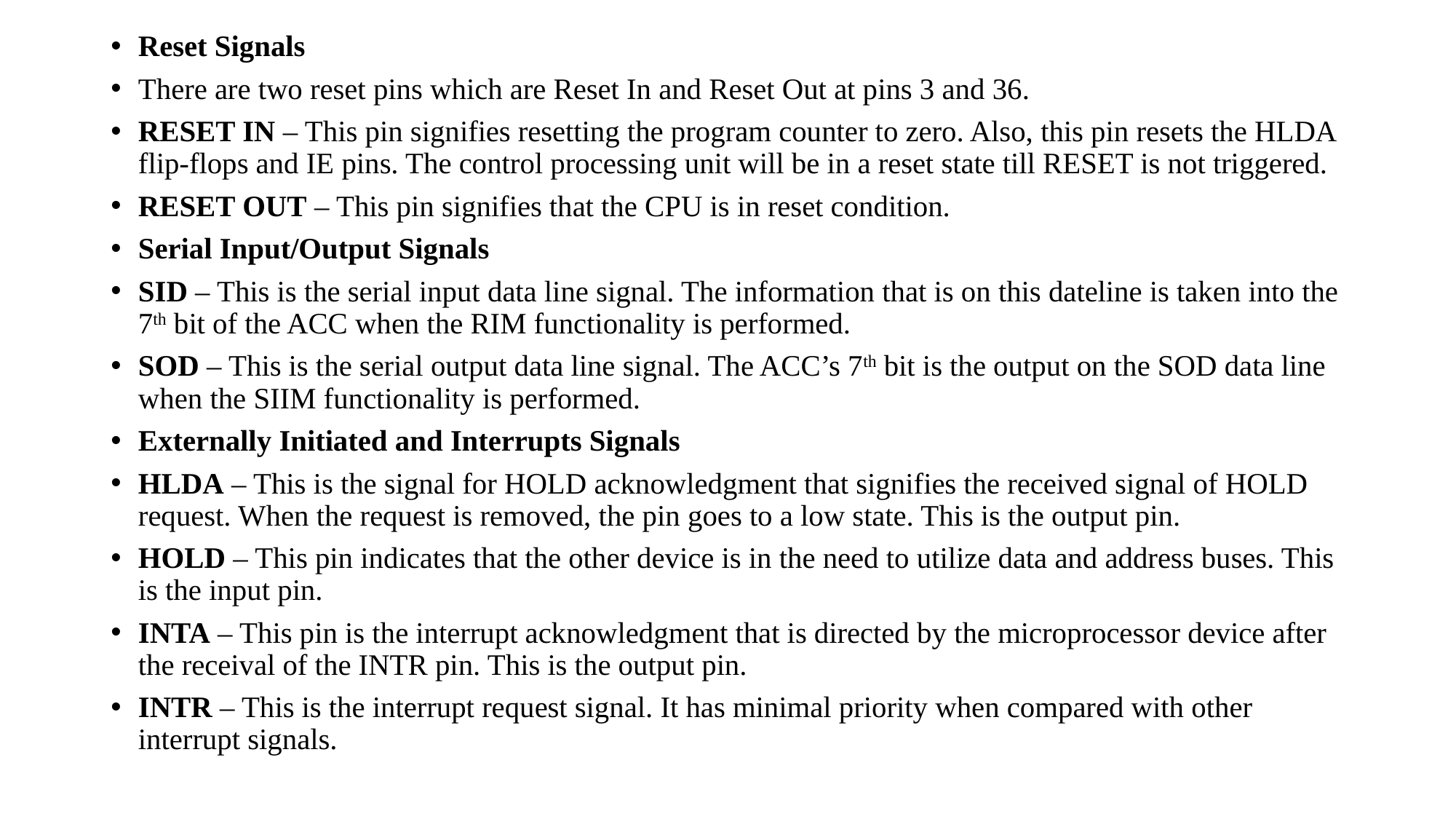

Reset Signals
There are two reset pins which are Reset In and Reset Out at pins 3 and 36.
RESET IN – This pin signifies resetting the program counter to zero. Also, this pin resets the HLDA flip-flops and IE pins. The control processing unit will be in a reset state till RESET is not triggered.
RESET OUT – This pin signifies that the CPU is in reset condition.
Serial Input/Output Signals
SID – This is the serial input data line signal. The information that is on this dateline is taken into the 7th bit of the ACC when the RIM functionality is performed.
SOD – This is the serial output data line signal. The ACC’s 7th bit is the output on the SOD data line when the SIIM functionality is performed.
Externally Initiated and Interrupts Signals
HLDA – This is the signal for HOLD acknowledgment that signifies the received signal of HOLD request. When the request is removed, the pin goes to a low state. This is the output pin.
HOLD – This pin indicates that the other device is in the need to utilize data and address buses. This is the input pin.
INTA – This pin is the interrupt acknowledgment that is directed by the microprocessor device after the receival of the INTR pin. This is the output pin.
INTR – This is the interrupt request signal. It has minimal priority when compared with other interrupt signals.